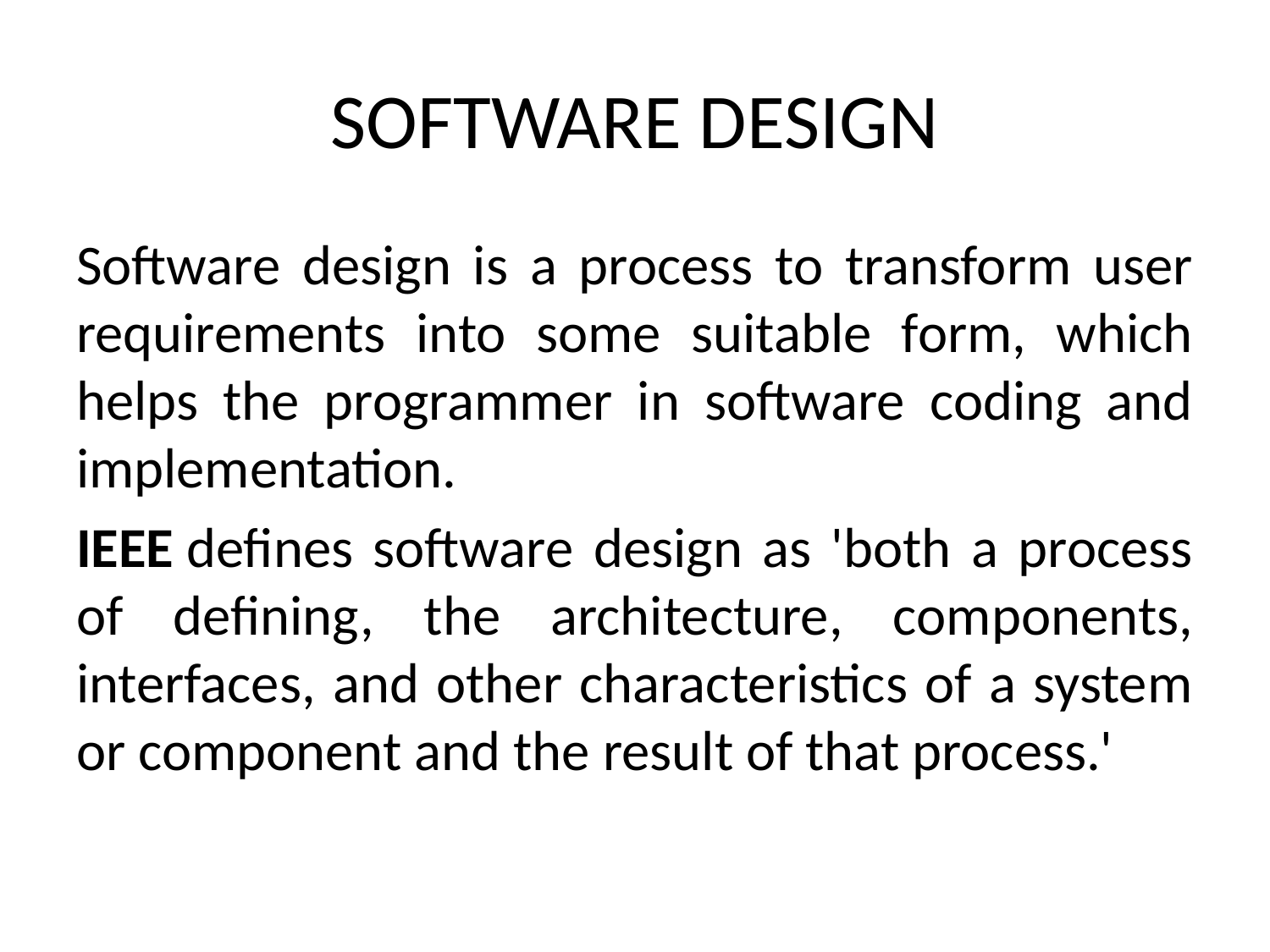

# SOFTWARE DESIGN
Software design is a process to transform user requirements into some suitable form, which helps the programmer in software coding and implementation.
IEEE defines software design as 'both a process of defining, the architecture, components, interfaces, and other characteristics of a system or component and the result of that process.'